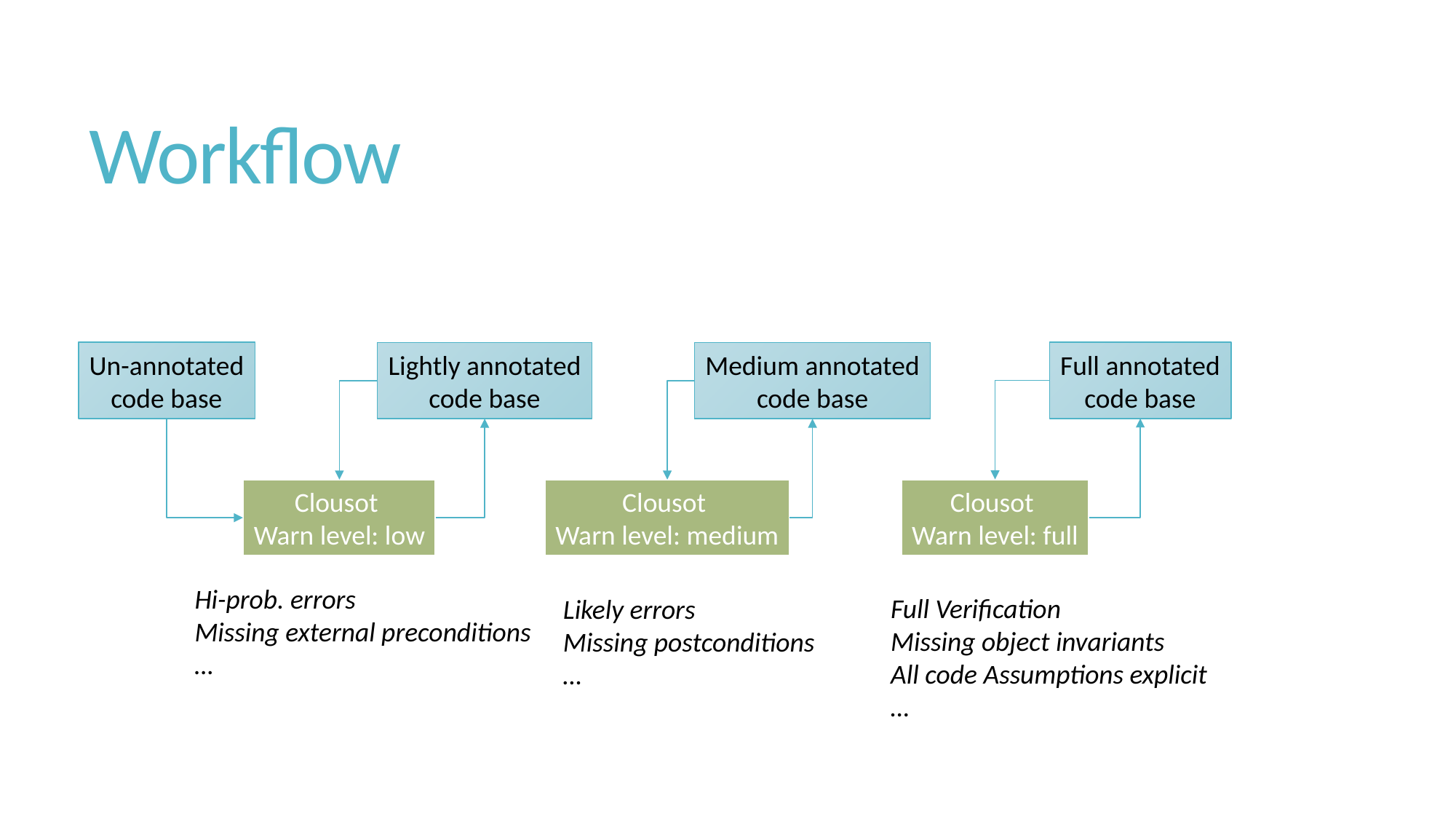

# Workflow
Full annotated
code base
Un-annotated
code base
Lightly annotated
code base
Medium annotated
code base
Clousot
Warn level: full
Clousot
Warn level: low
Clousot
Warn level: medium
Hi-prob. errors
Missing external preconditions
…
Full Verification
Missing object invariants
All code Assumptions explicit
…
Likely errors
Missing postconditions
…